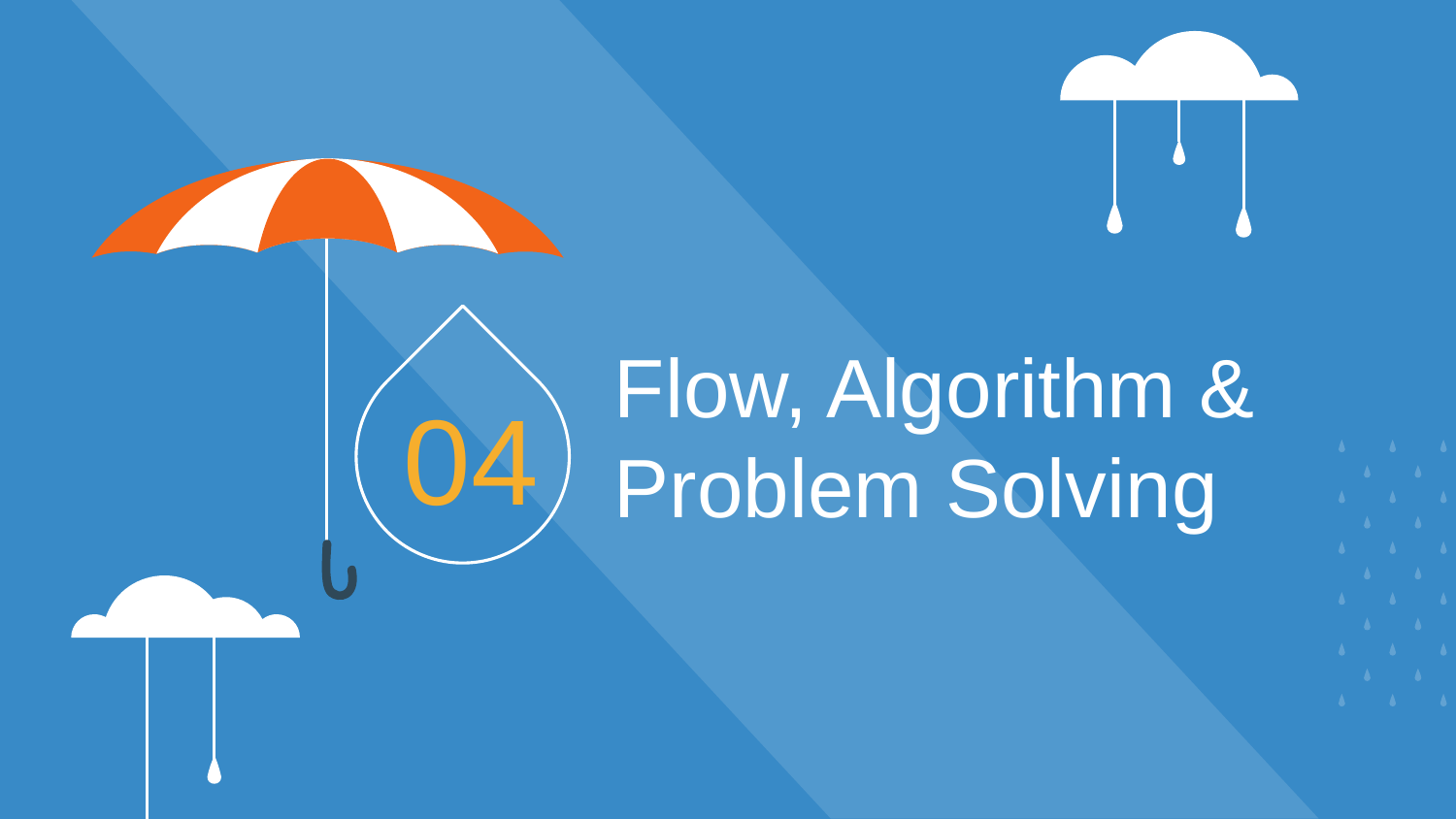

Flow, Algorithm & Problem Solving

# 04